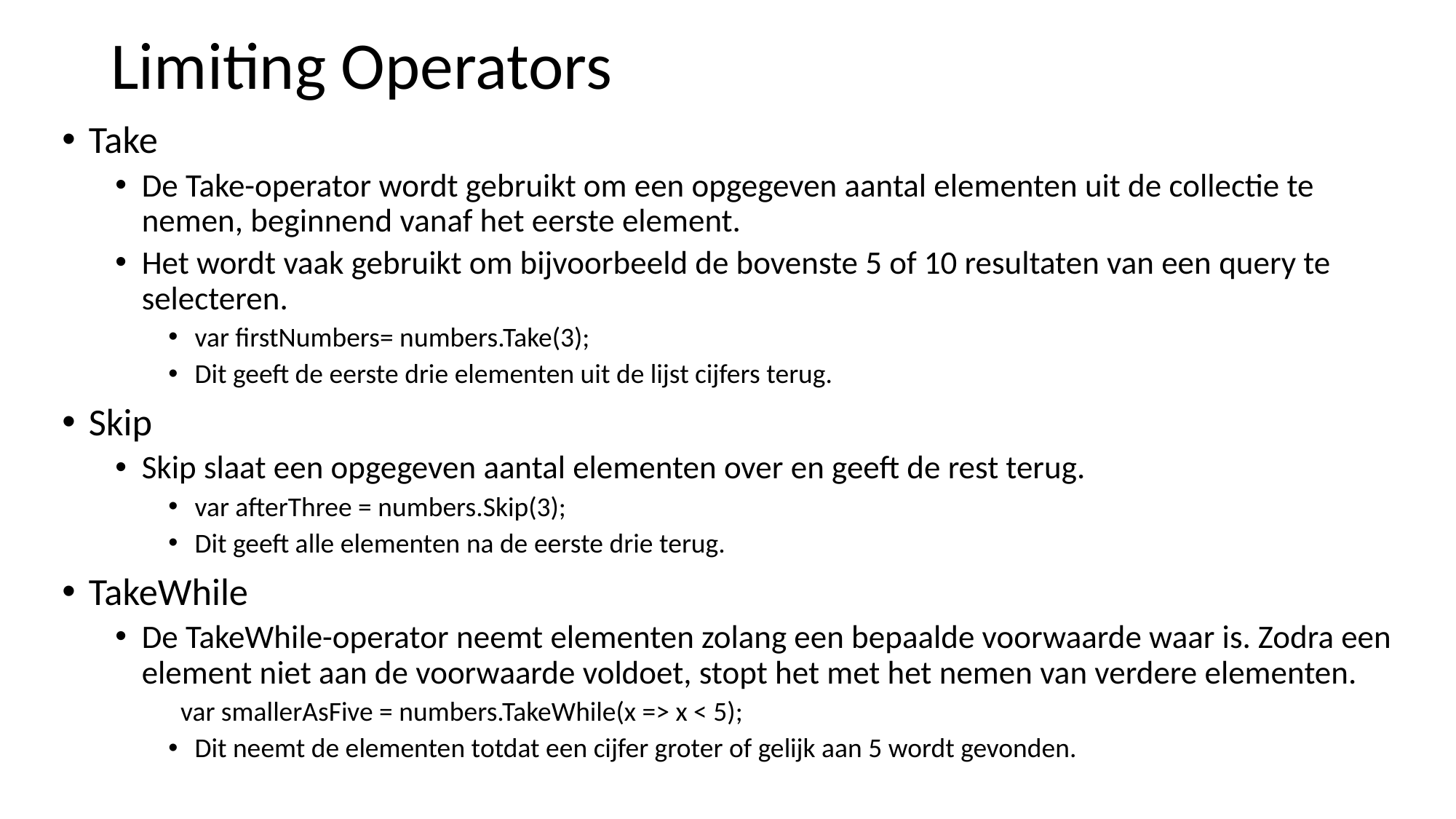

# Limiting Operators
Take
De Take-operator wordt gebruikt om een opgegeven aantal elementen uit de collectie te nemen, beginnend vanaf het eerste element.
Het wordt vaak gebruikt om bijvoorbeeld de bovenste 5 of 10 resultaten van een query te selecteren.
var firstNumbers= numbers.Take(3);
Dit geeft de eerste drie elementen uit de lijst cijfers terug.
Skip
Skip slaat een opgegeven aantal elementen over en geeft de rest terug.
var afterThree = numbers.Skip(3);
Dit geeft alle elementen na de eerste drie terug.
TakeWhile
De TakeWhile-operator neemt elementen zolang een bepaalde voorwaarde waar is. Zodra een element niet aan de voorwaarde voldoet, stopt het met het nemen van verdere elementen.
  var smallerAsFive = numbers.TakeWhile(x => x < 5);
Dit neemt de elementen totdat een cijfer groter of gelijk aan 5 wordt gevonden.